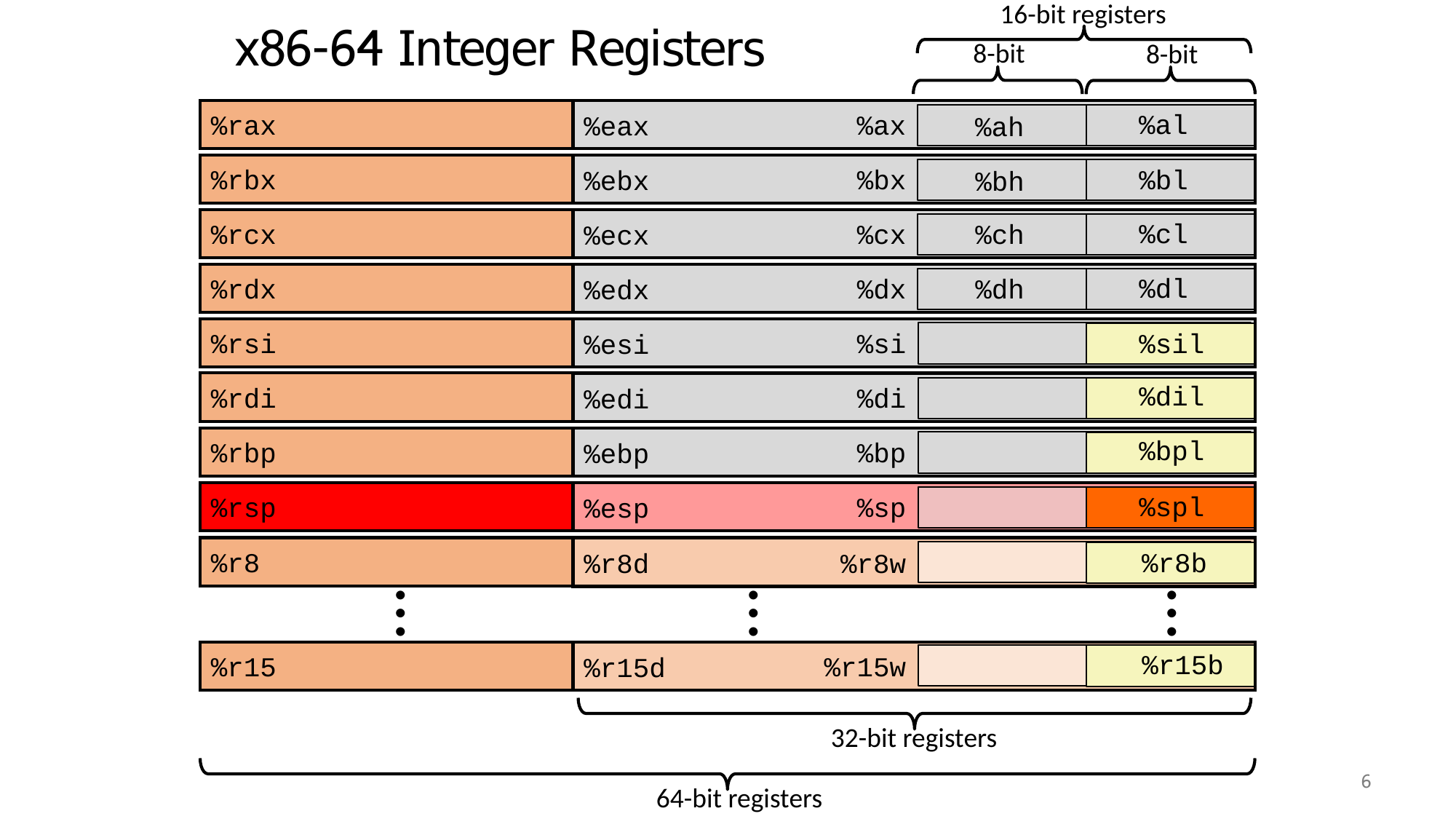

16-bit registers

# x86-64 Integer Registers
8-bit
8-bit
%rax
%eax
%al
%ax
%ah

%rbx
%ebx
%bx
%bl
%bh

%rcx
%ecx
%cl
%cx
%ch

%rdx
%edx
%dl
%dx
%dh

%rsi
%esi
%si
%sil

%rdi
%edi
%dil
%di

%rbp
%ebp
%bpl
%bp

%rsp
%esp
%spl
%sp

%r8
%r8d
%r8b
%r8w

…
…
…
%r15b
%r15
%r15d
%r15w

32-bit registers
6
64-bit registers